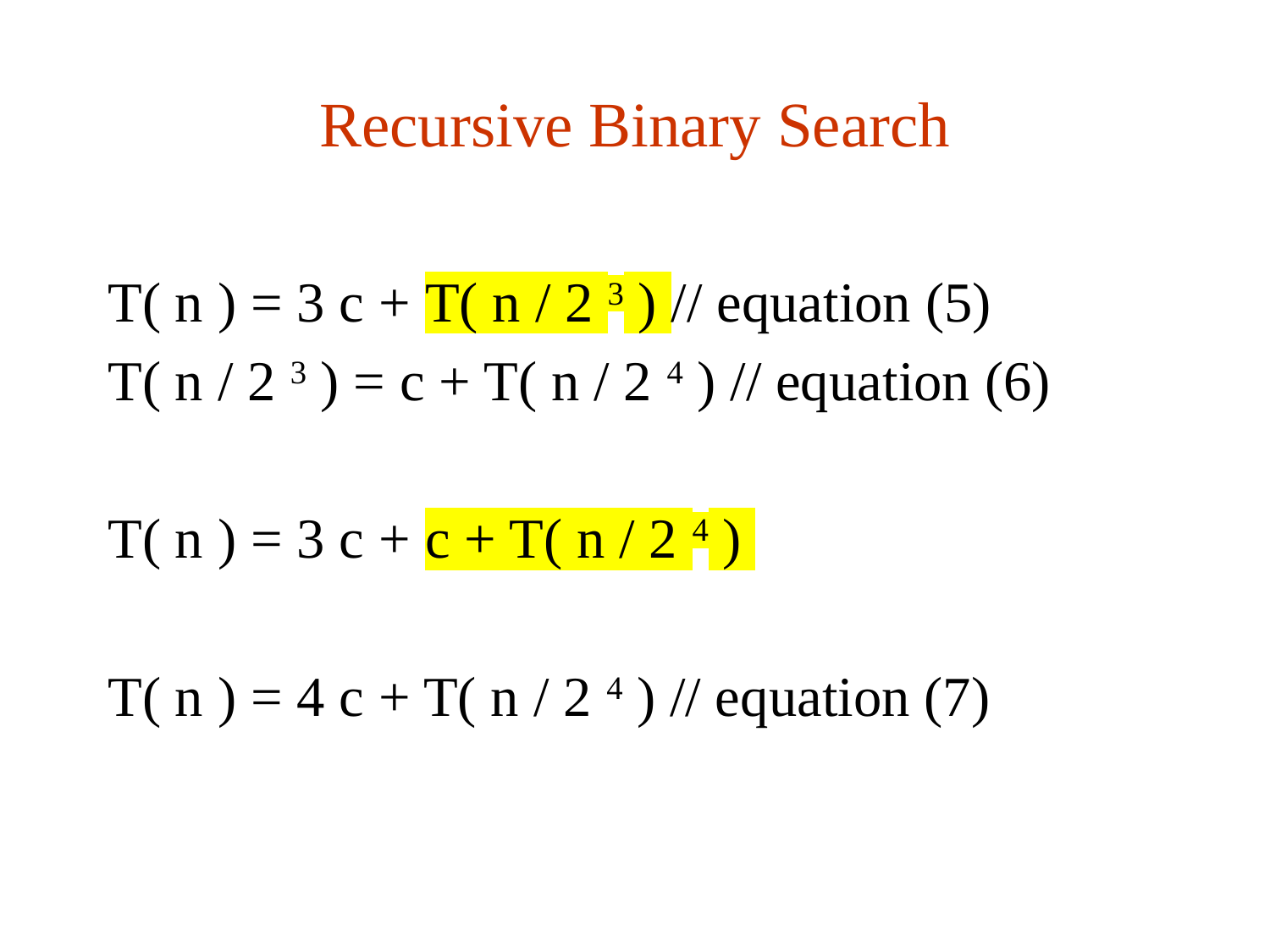

# Recursive Binary Search

T( n ) = 3 c + T( n / 2 3 ) // equation (5)
T( n / 2 3 ) = c + T( n / 2 4 ) // equation (6)

T( n ) = 3 c + c + T( n / 2 4 )

T( n ) = 4 c + T( n / 2 4 ) // equation (7)